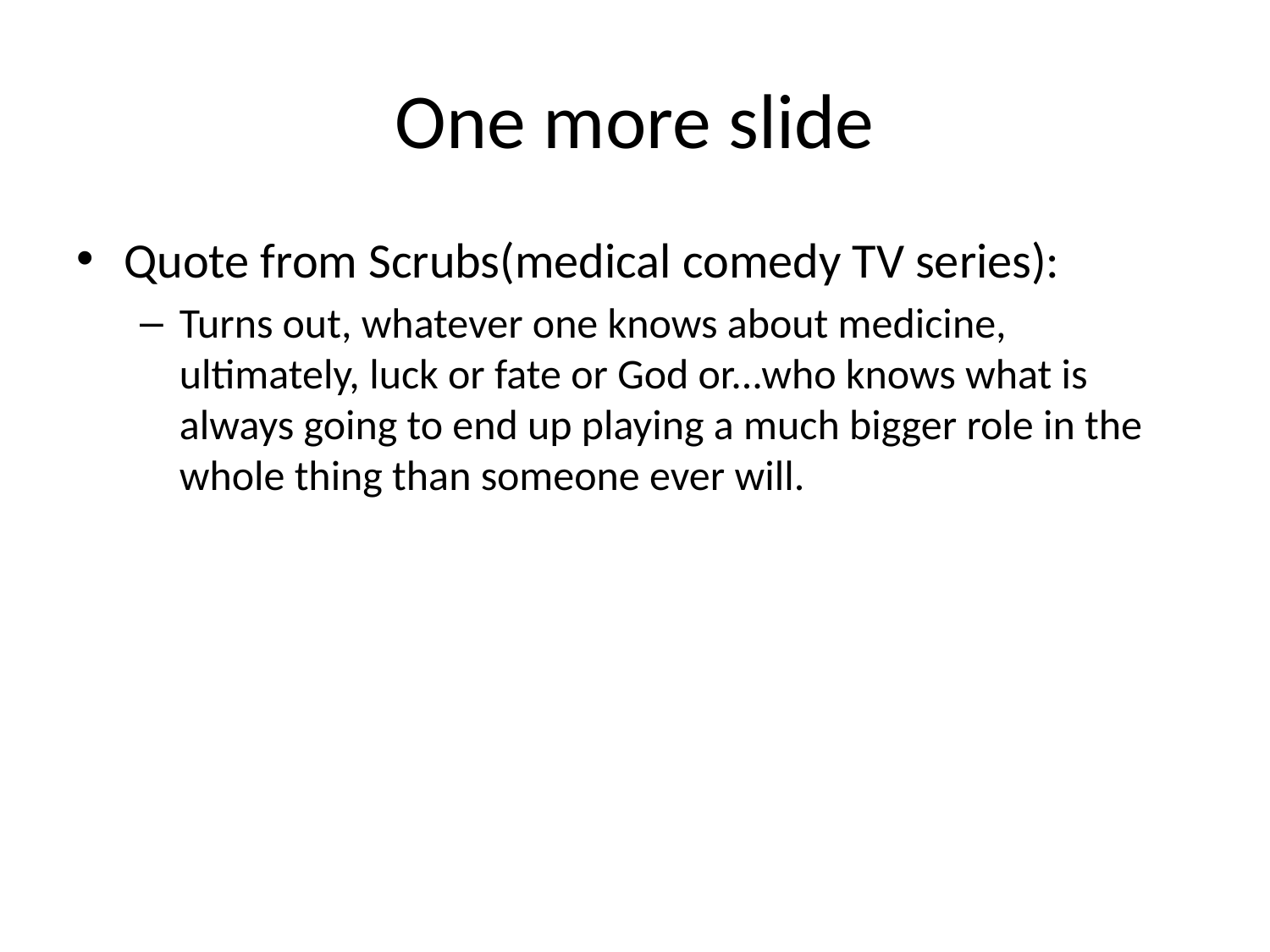

# One more slide
Quote from Scrubs(medical comedy TV series):
Turns out, whatever one knows about medicine, ultimately, luck or fate or God or...who knows what is always going to end up playing a much bigger role in the whole thing than someone ever will.